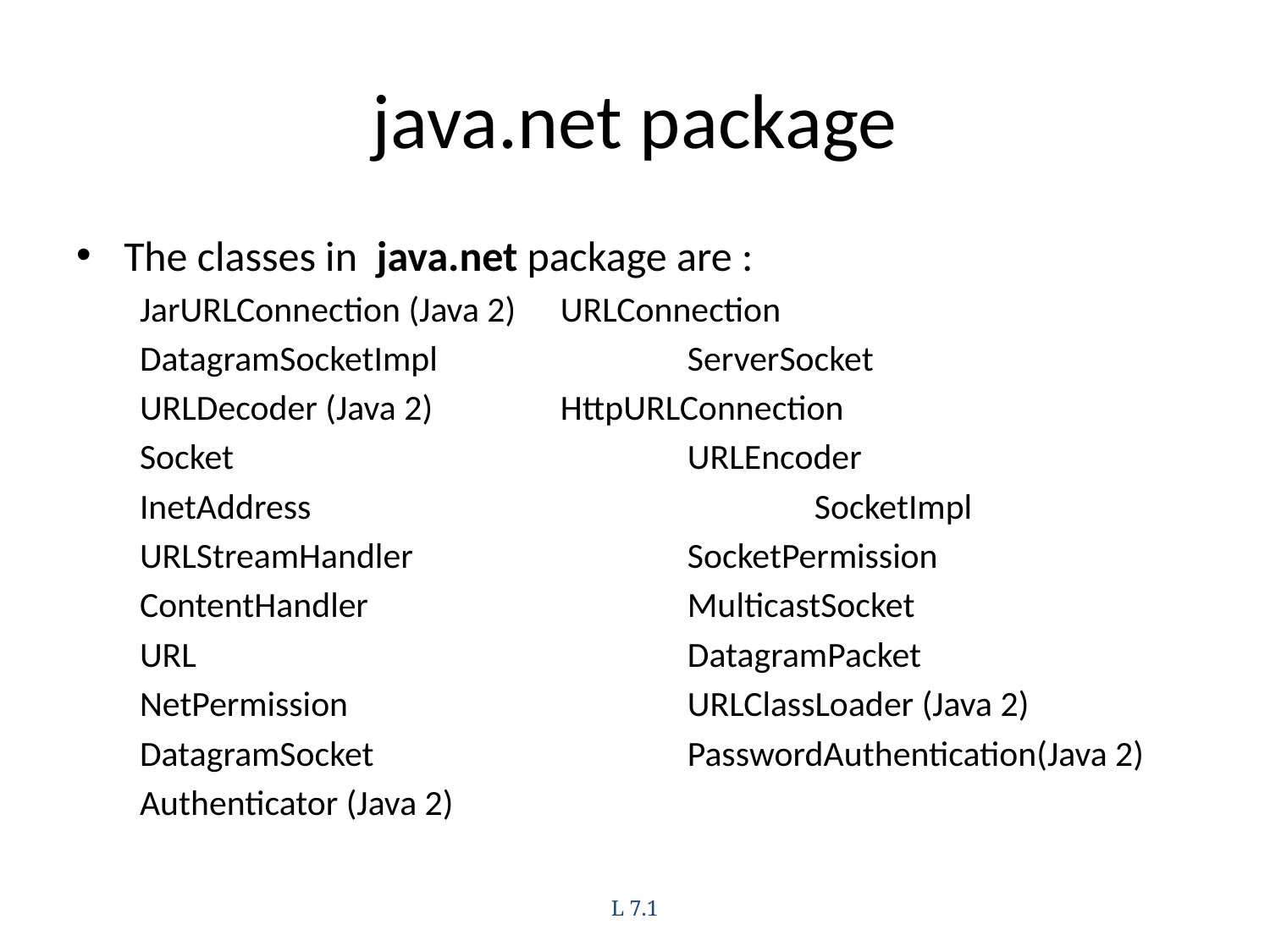

# java.net package
The classes in  java.net package are :
JarURLConnection (Java 2) 	URLConnection
DatagramSocketImpl		ServerSocket
URLDecoder (Java 2)		HttpURLConnection
Socket				URLEncoder
InetAddress				SocketImpl
URLStreamHandler			SocketPermission
ContentHandler			MulticastSocket
URL				DatagramPacket
NetPermission			URLClassLoader (Java 2)
DatagramSocket			PasswordAuthentication(Java 2)
Authenticator (Java 2)

L 7.1